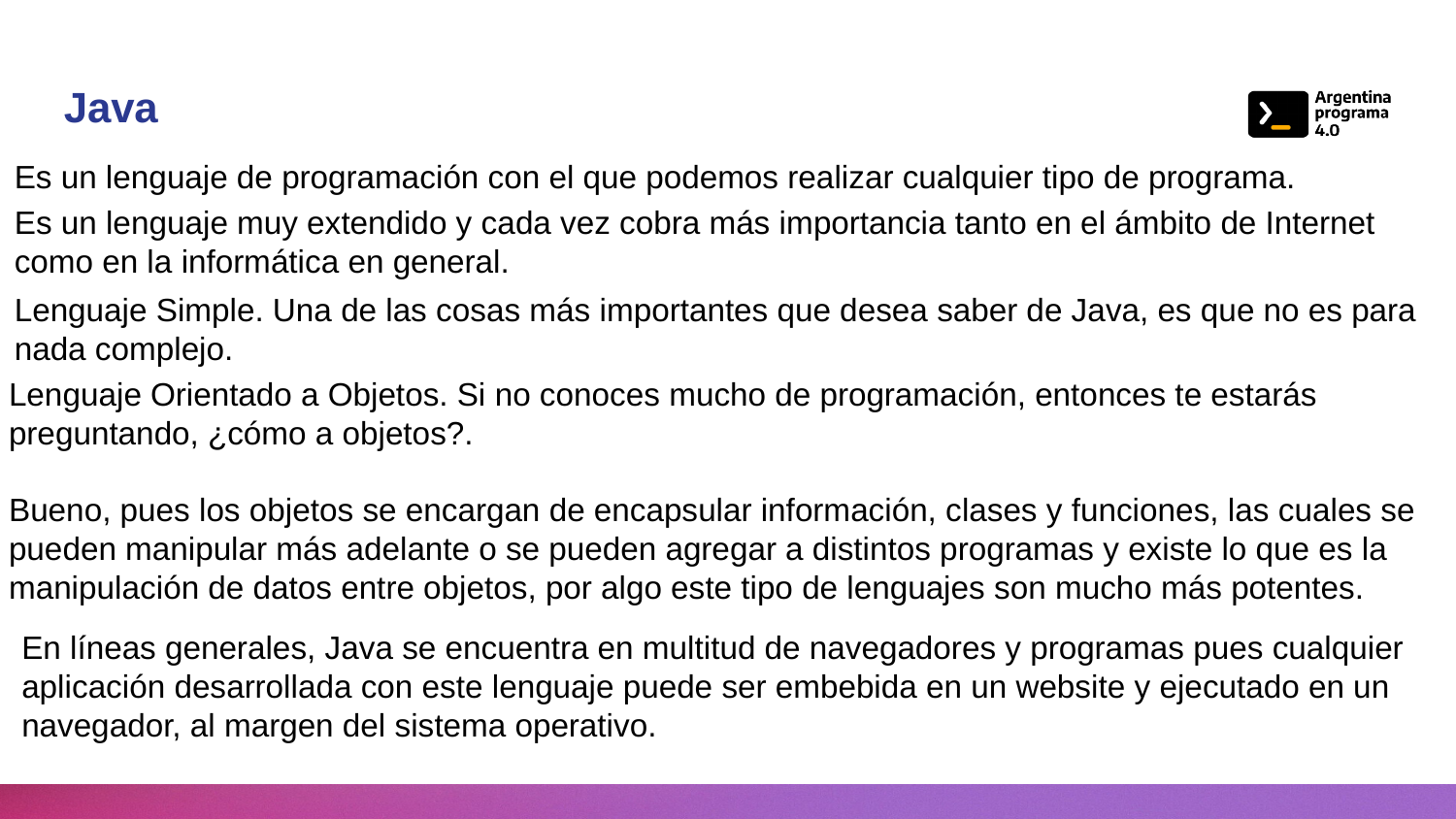

Java
Es un lenguaje de programación con el que podemos realizar cualquier tipo de programa.
Es un lenguaje muy extendido y cada vez cobra más importancia tanto en el ámbito de Internet como en la informática en general.
Lenguaje Simple. Una de las cosas más importantes que desea saber de Java, es que no es para nada complejo.
Lenguaje Orientado a Objetos. Si no conoces mucho de programación, entonces te estarás preguntando, ¿cómo a objetos?.

Bueno, pues los objetos se encargan de encapsular información, clases y funciones, las cuales se pueden manipular más adelante o se pueden agregar a distintos programas y existe lo que es la manipulación de datos entre objetos, por algo este tipo de lenguajes son mucho más potentes.
En líneas generales, Java se encuentra en multitud de navegadores y programas pues cualquier aplicación desarrollada con este lenguaje puede ser embebida en un website y ejecutado en un navegador, al margen del sistema operativo.